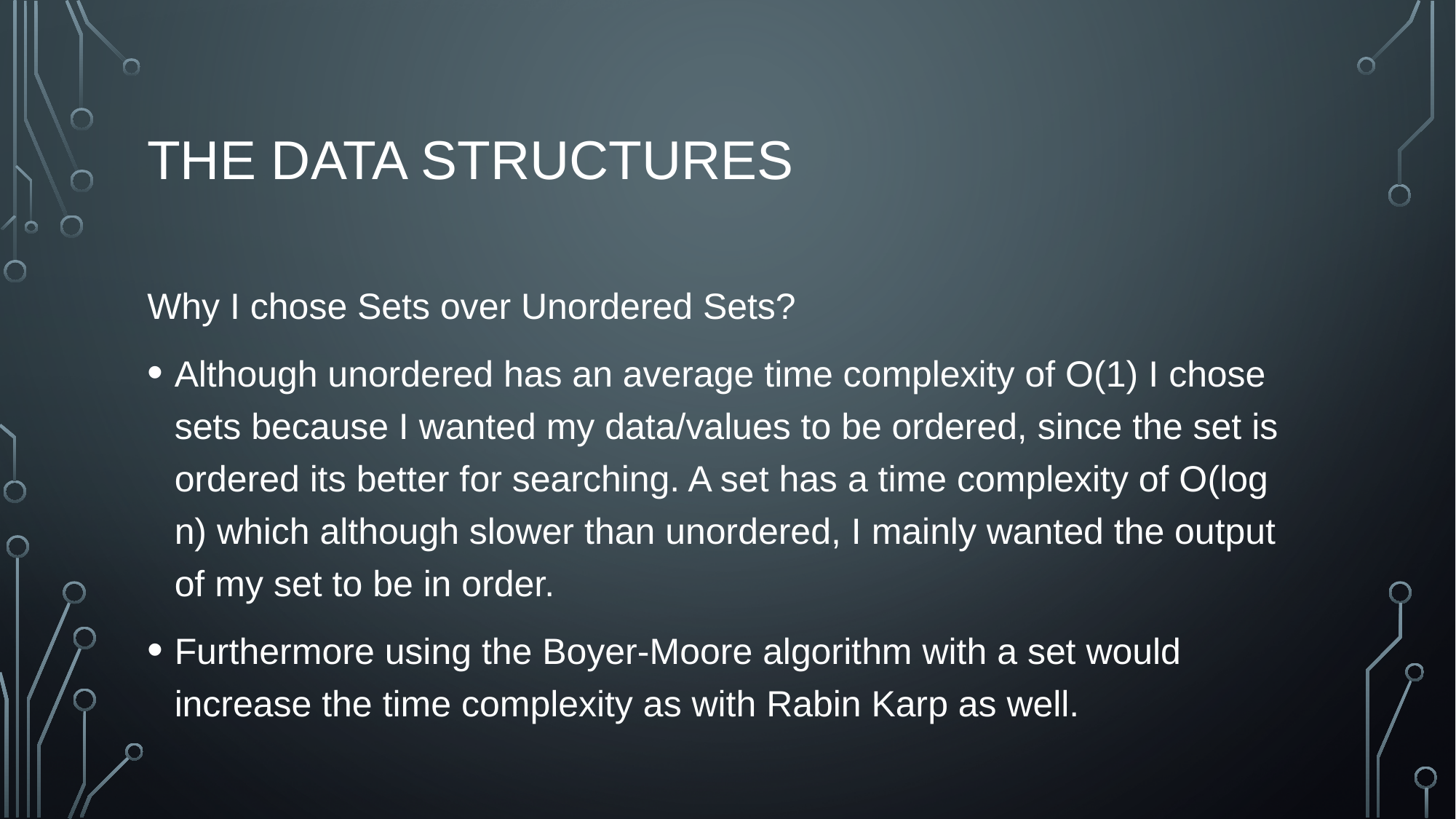

# The Data Structures
Why I chose Sets over Unordered Sets?
Although unordered has an average time complexity of O(1) I chose sets because I wanted my data/values to be ordered, since the set is ordered its better for searching. A set has a time complexity of O(log n) which although slower than unordered, I mainly wanted the output of my set to be in order.
Furthermore using the Boyer-Moore algorithm with a set would increase the time complexity as with Rabin Karp as well.